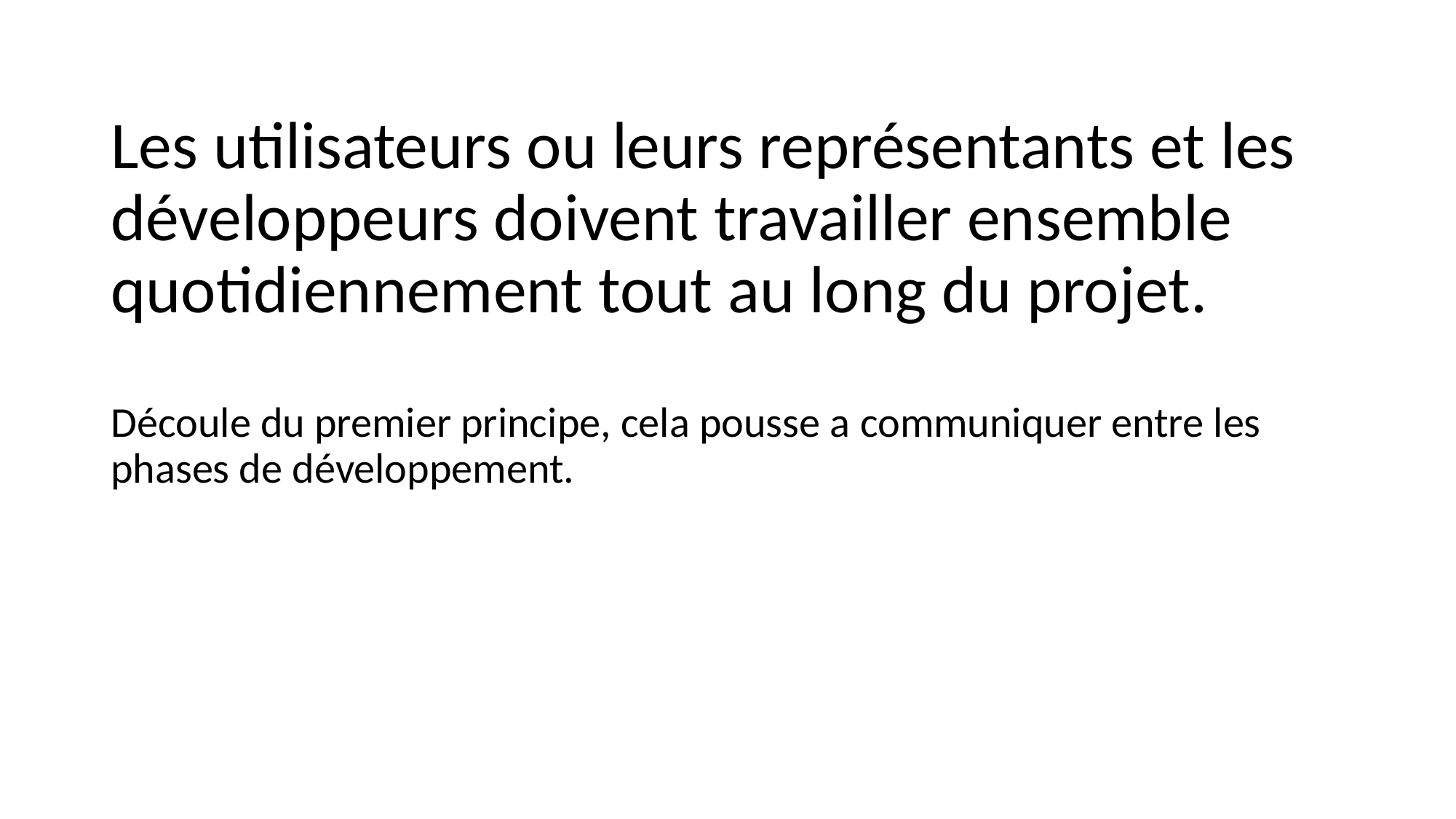

# Les utilisateurs ou leurs représentants et les développeurs doivent travailler ensemble quotidiennement tout au long du projet.
Découle du premier principe, cela pousse a communiquer entre les phases de développement.